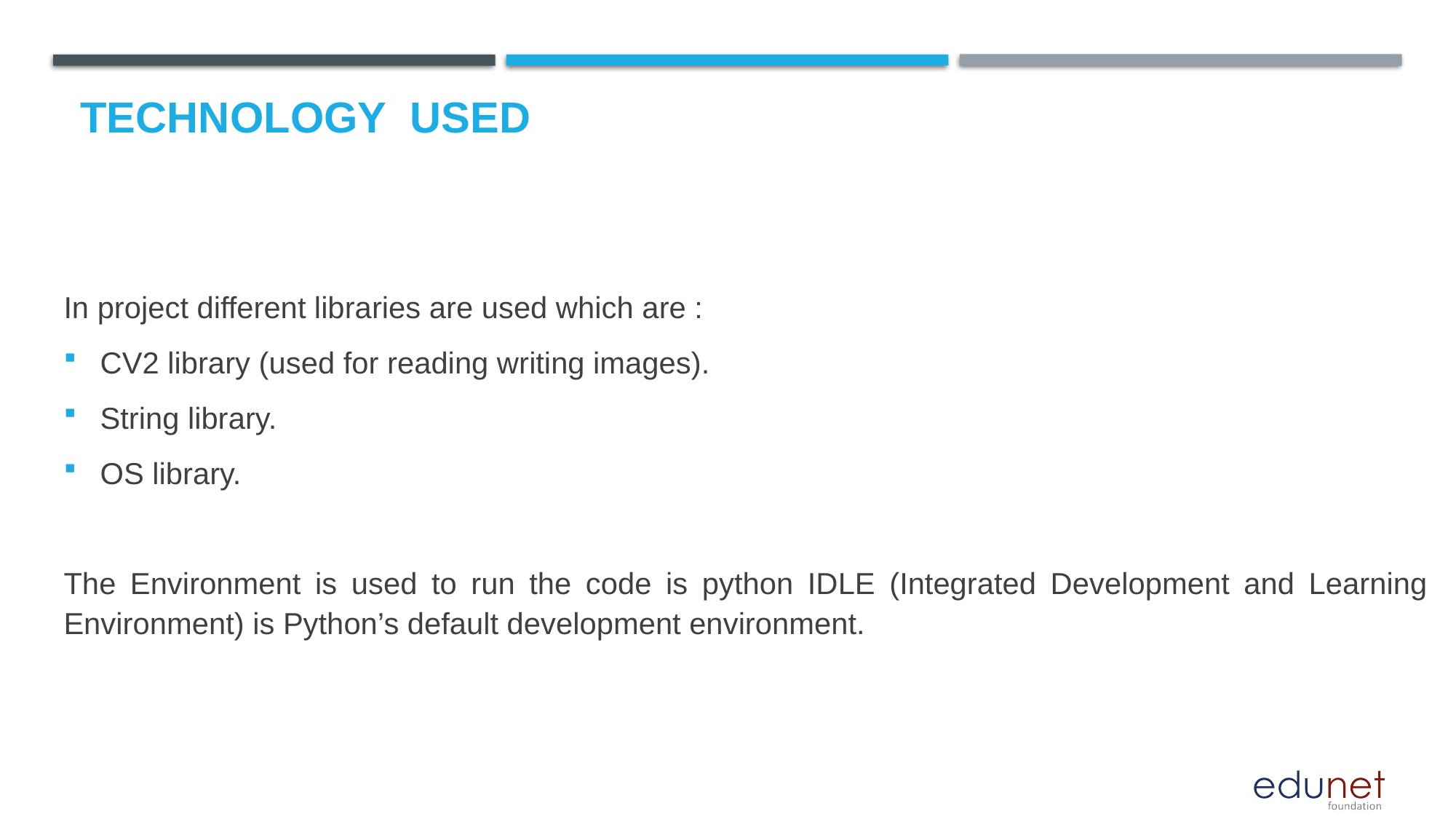

# Technology  used
In project different libraries are used which are :
CV2 library (used for reading writing images).
String library.
OS library.

The Environment is used to run the code is python IDLE (Integrated Development and Learning Environment) is Python’s default development environment.